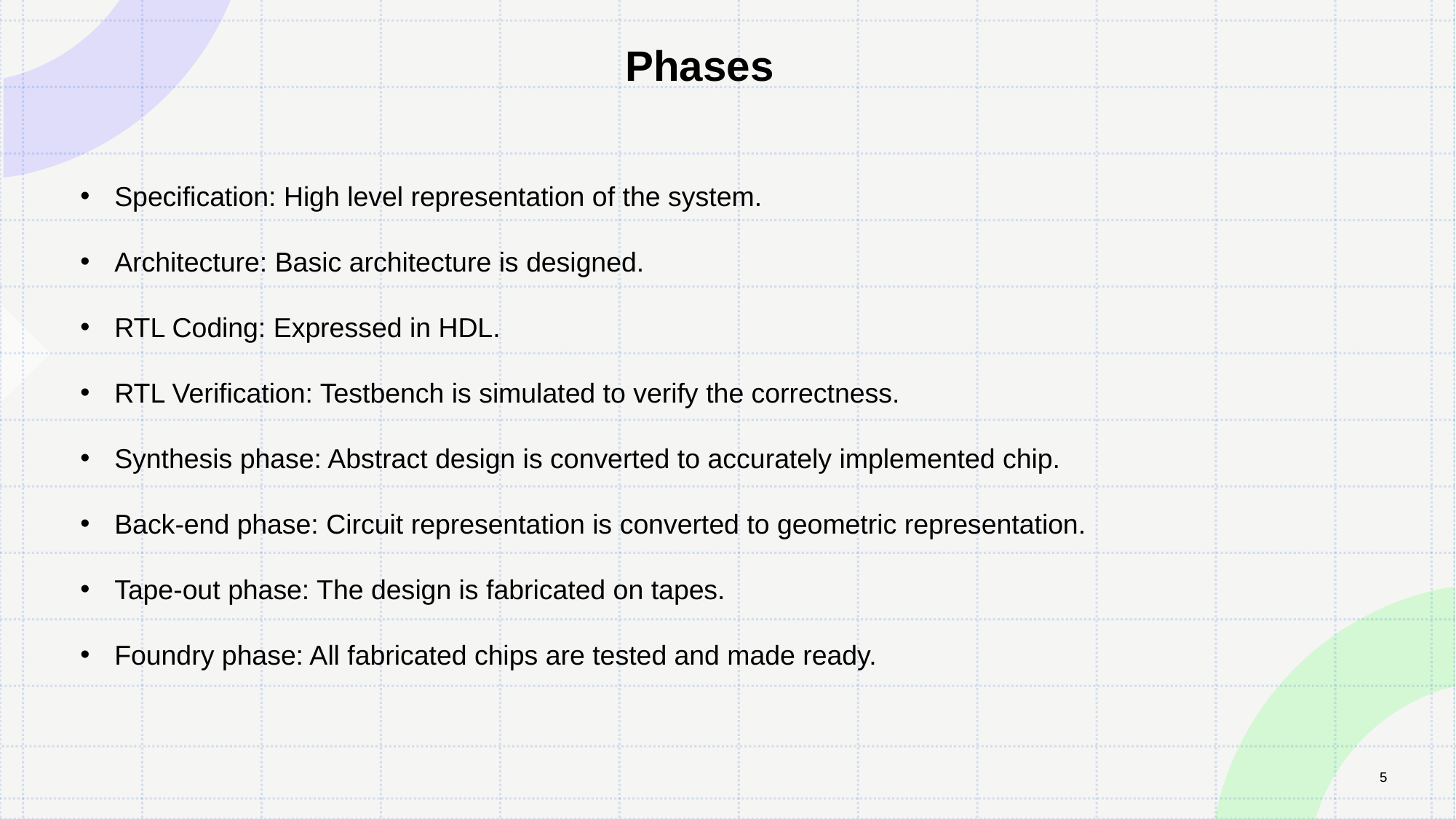

Phases
Specification: High level representation of the system.
Architecture: Basic architecture is designed.
RTL Coding: Expressed in HDL.
RTL Verification: Testbench is simulated to verify the correctness.
Synthesis phase: Abstract design is converted to accurately implemented chip.
Back-end phase: Circuit representation is converted to geometric representation.
Tape-out phase: The design is fabricated on tapes.
Foundry phase: All fabricated chips are tested and made ready.

5